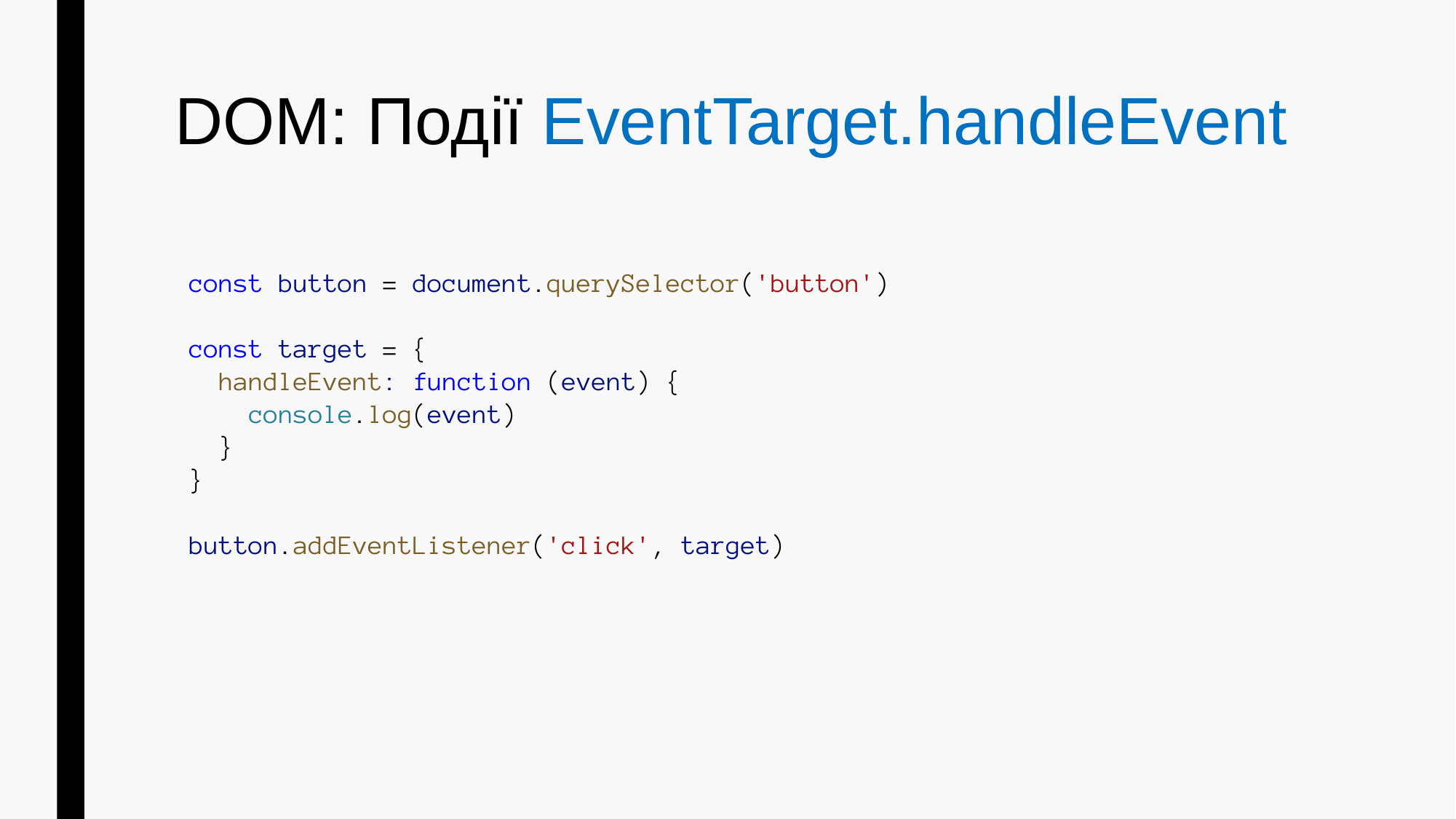

# DOM: Події EventTarget.handleEvent

const button = document.querySelector('button')
const target = {
  handleEvent: function (event) {
    console.log(event)
  }
}
button.addEventListener('click', target)